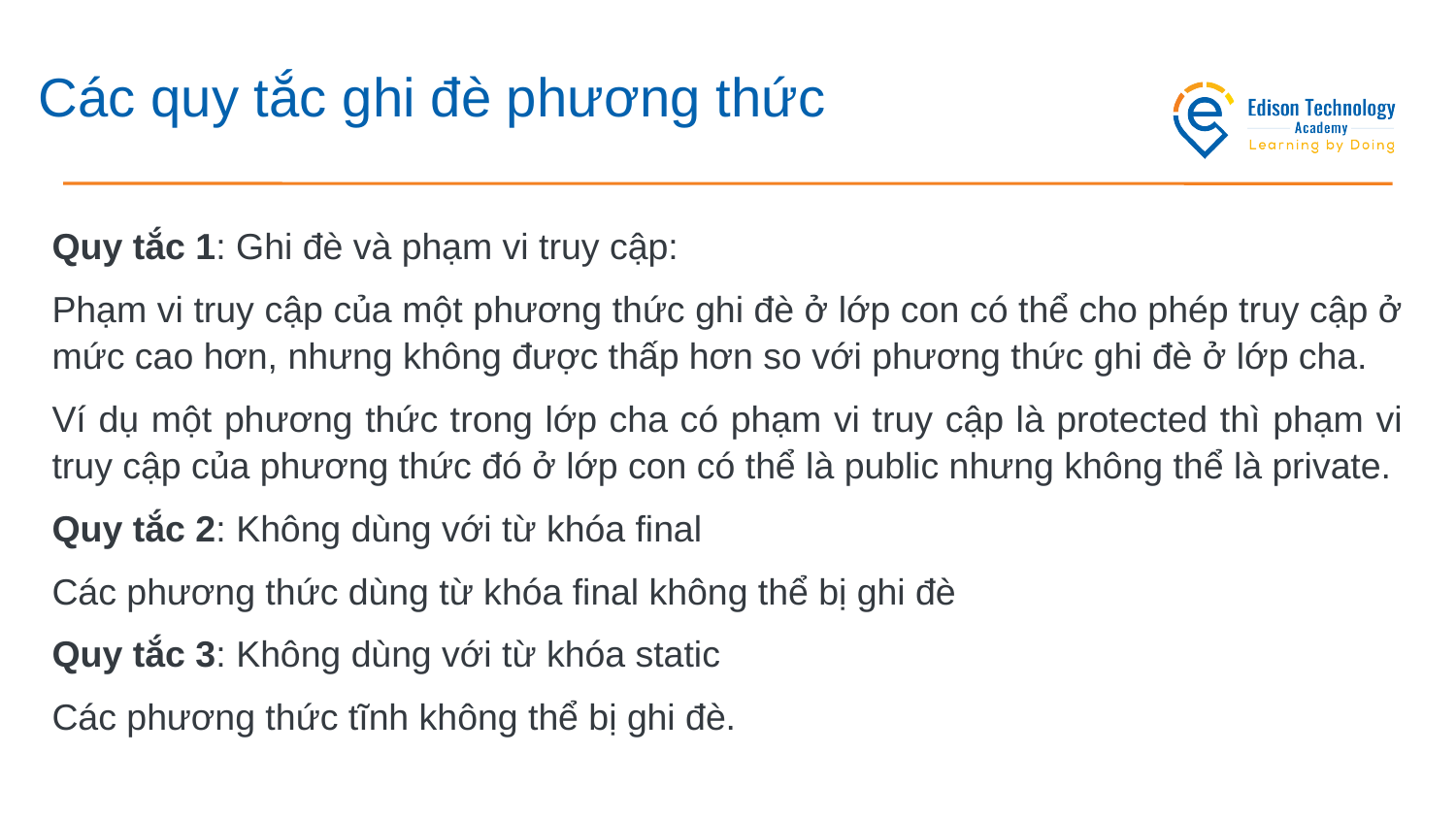

# Các quy tắc ghi đè phương thức
Quy tắc 1: Ghi đè và phạm vi truy cập:
Phạm vi truy cập của một phương thức ghi đè ở lớp con có thể cho phép truy cập ở mức cao hơn, nhưng không được thấp hơn so với phương thức ghi đè ở lớp cha.
Ví dụ một phương thức trong lớp cha có phạm vi truy cập là protected thì phạm vi truy cập của phương thức đó ở lớp con có thể là public nhưng không thể là private.
Quy tắc 2: Không dùng với từ khóa final
Các phương thức dùng từ khóa final không thể bị ghi đè
Quy tắc 3: Không dùng với từ khóa static
Các phương thức tĩnh không thể bị ghi đè.